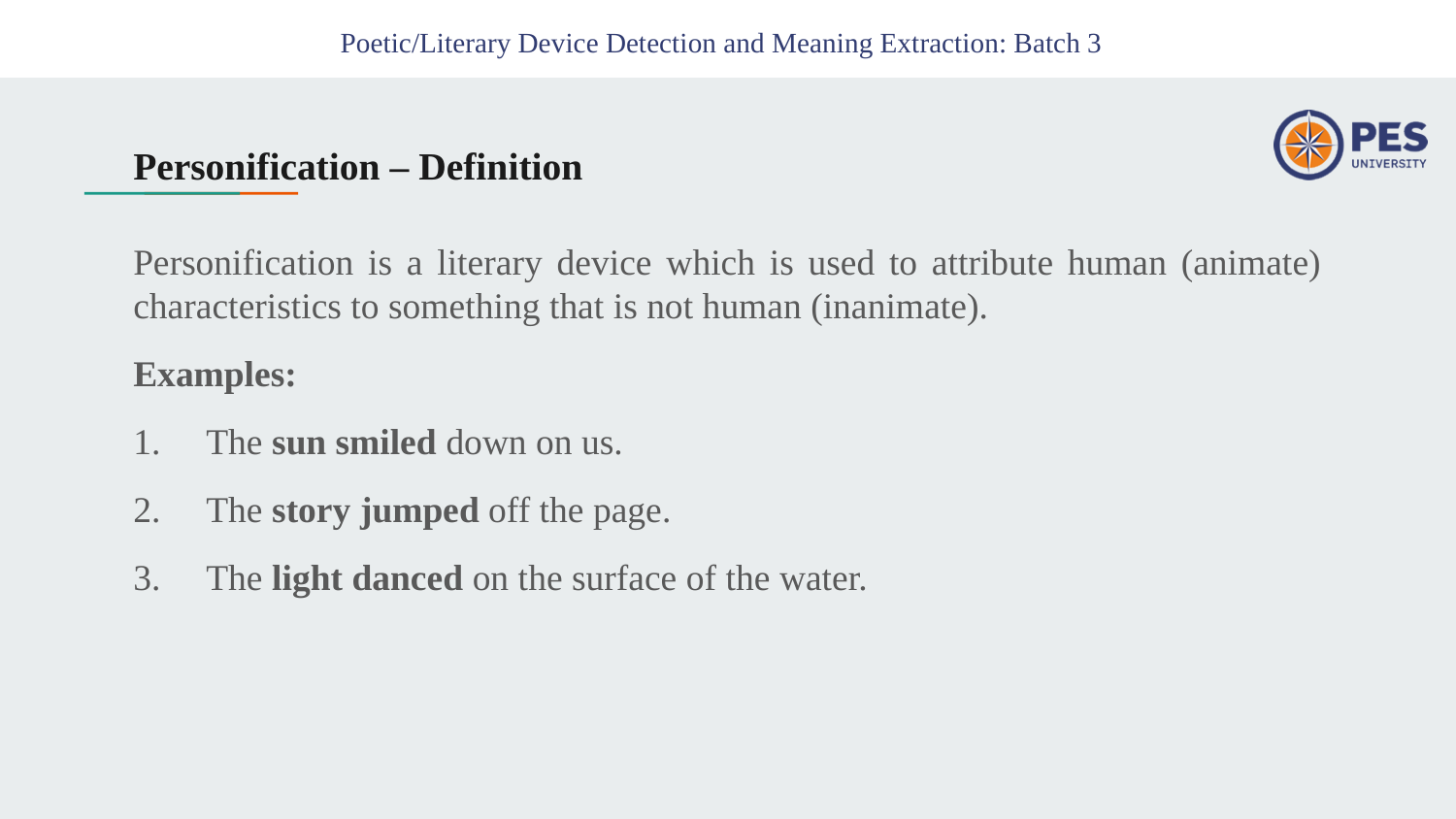

Poetic/Literary Device Detection and Meaning Extraction: Batch 3
# Personification – Definition
Personification is a literary device which is used to attribute human (animate) characteristics to something that is not human (inanimate).
Examples:
The sun smiled down on us.
The story jumped off the page.
The light danced on the surface of the water.